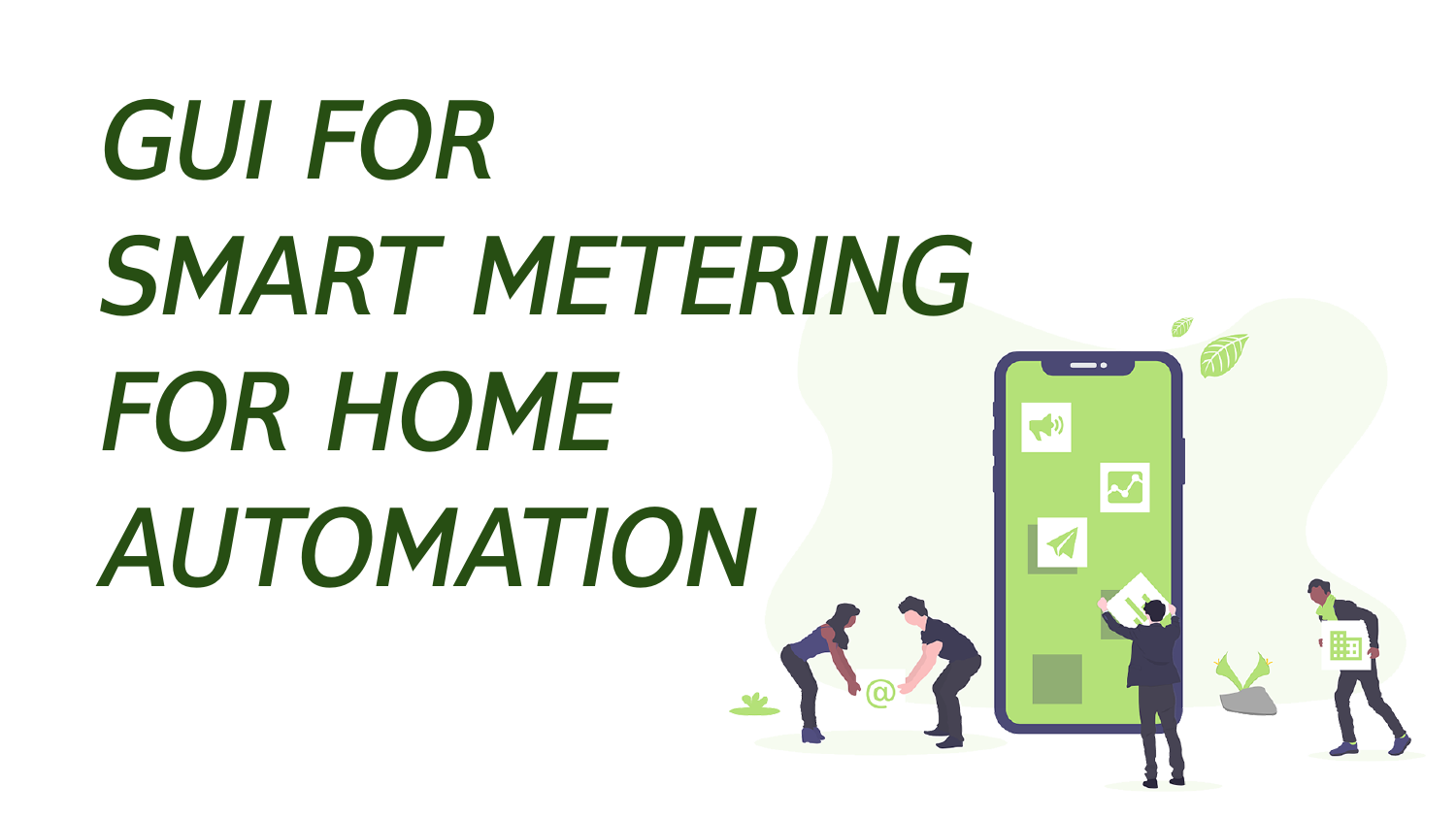

# GUI FOR
SMART METERING FOR HOME AUTOMATION